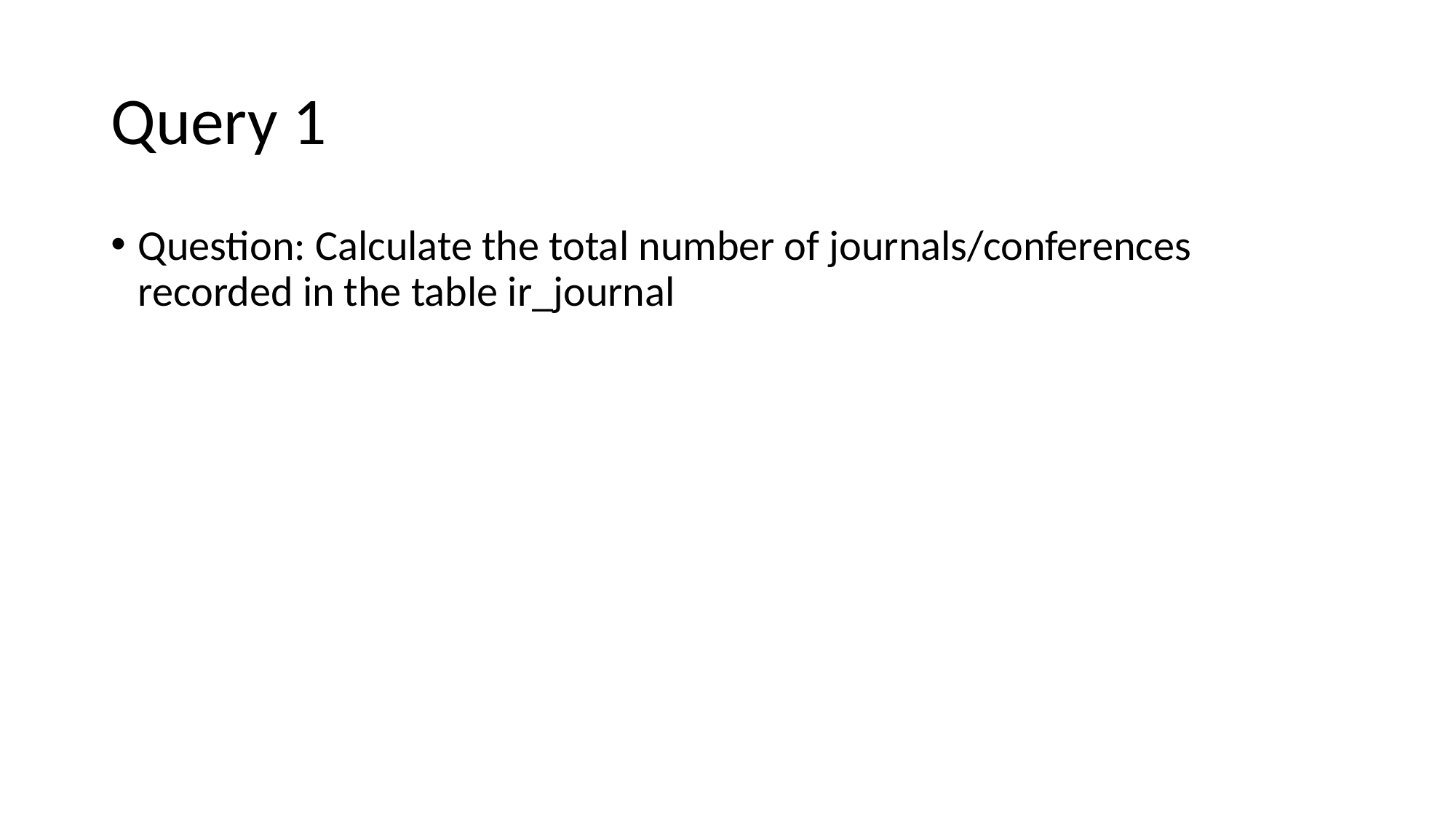

# Query 1
Question: Calculate the total number of journals/conferences recorded in the table ir_journal